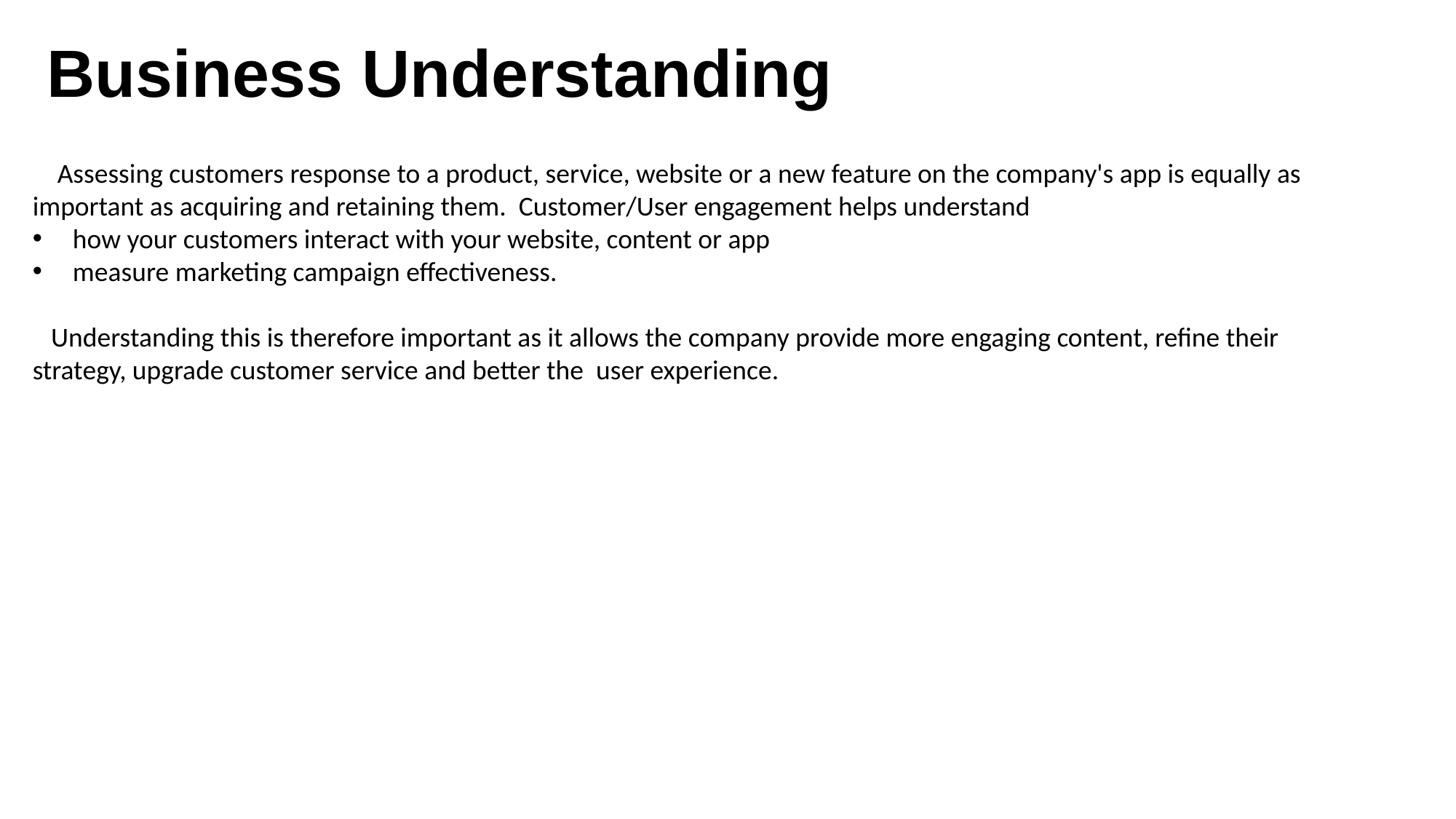

Business Understanding
    Assessing customers response to a product, service, website or a new feature on the company's app is equally as important as acquiring and retaining them.  Customer/User engagement helps understand
 how your customers interact with your website, content or app
 measure marketing campaign effectiveness.

   Understanding this is therefore important as it allows the company provide more engaging content, refine their strategy, upgrade customer service and better the  user experience.